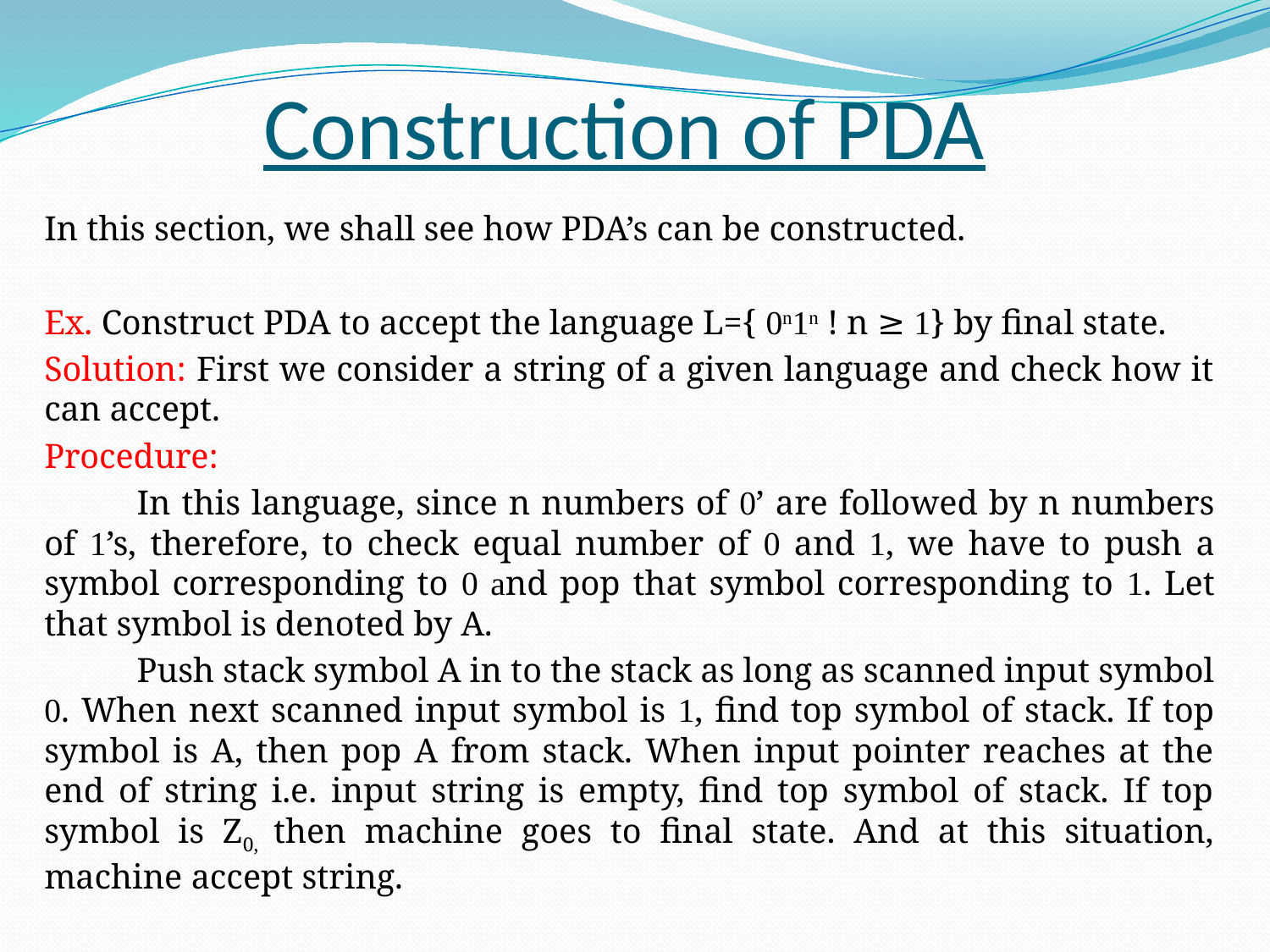

# Construction of PDA
In this section, we shall see how PDA’s can be constructed.

Ex. Construct PDA to accept the language L={ 0n1n ! n ≥ 1} by final state.
Solution: First we consider a string of a given language and check how it can accept.
Procedure:
	In this language, since n numbers of 0’ are followed by n numbers of 1’s, therefore, to check equal number of 0 and 1, we have to push a symbol corresponding to 0 and pop that symbol corresponding to 1. Let that symbol is denoted by A.
	Push stack symbol A in to the stack as long as scanned input symbol 0. When next scanned input symbol is 1, find top symbol of stack. If top symbol is A, then pop A from stack. When input pointer reaches at the end of string i.e. input string is empty, find top symbol of stack. If top symbol is Z0, then machine goes to final state. And at this situation, machine accept string.